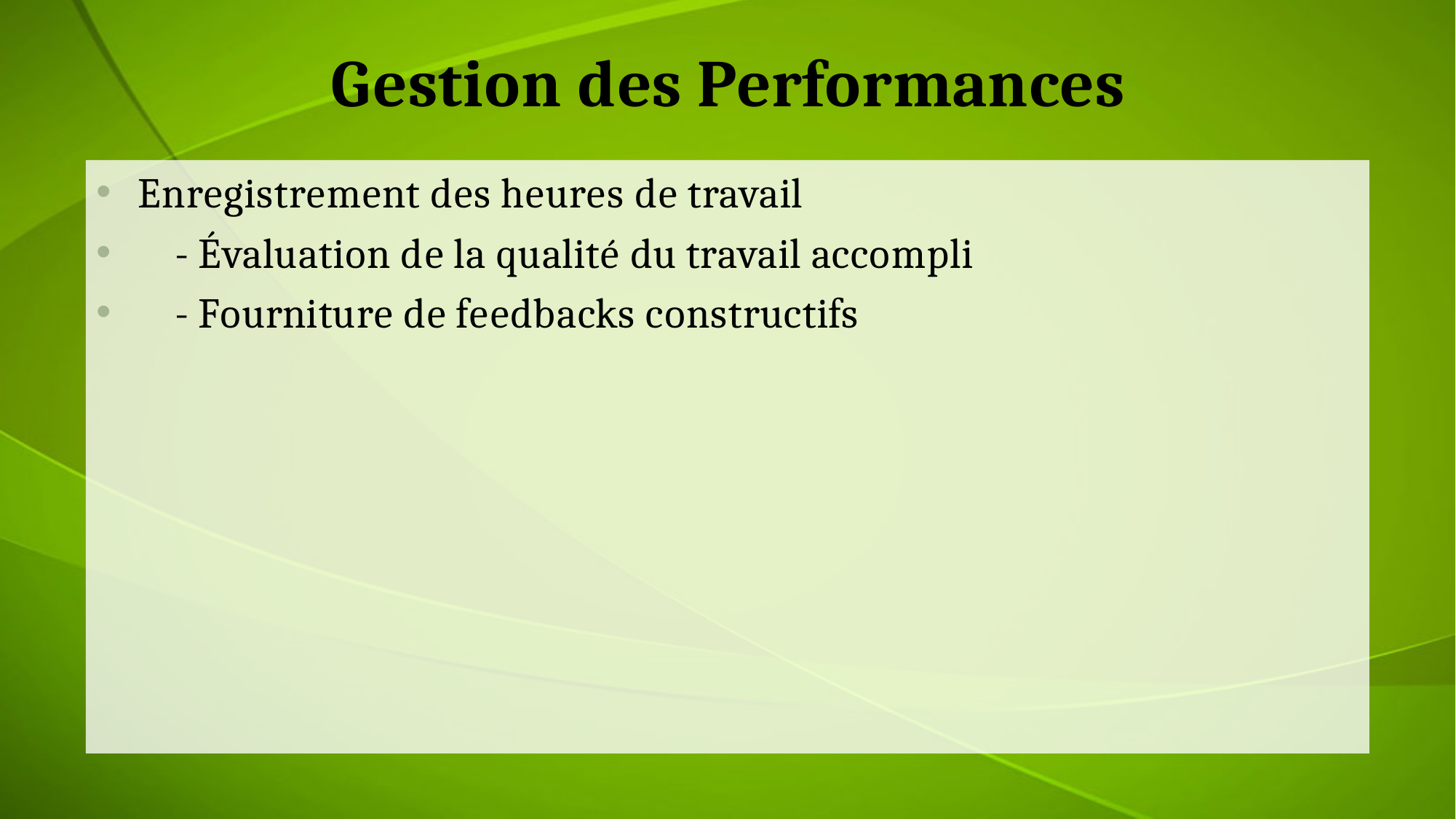

# Gestion des Performances
Enregistrement des heures de travail
    - Évaluation de la qualité du travail accompli
    - Fourniture de feedbacks constructifs